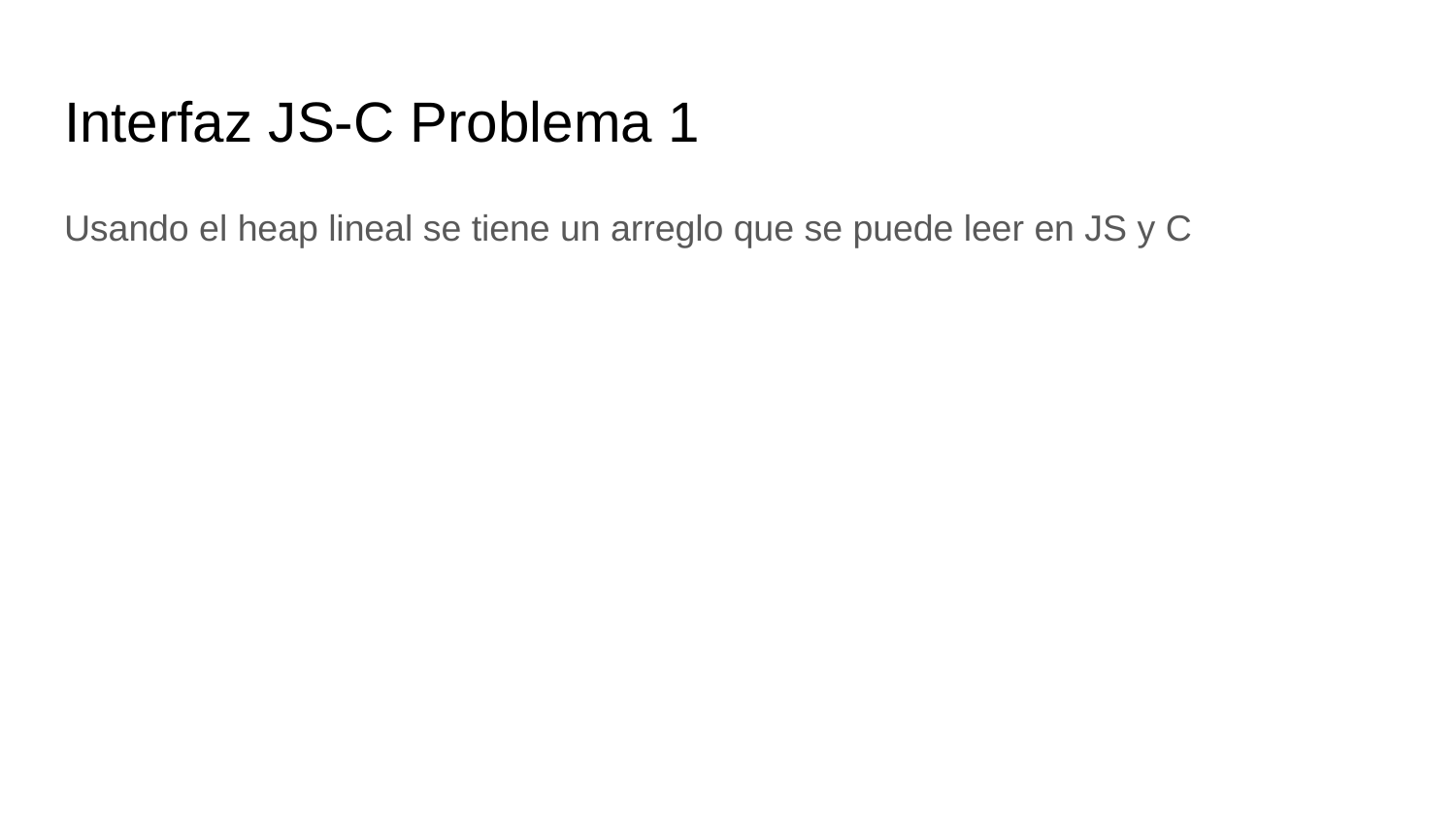

# Interfaz JS-C Problema 1

Usando el heap lineal se tiene un arreglo que se puede leer en JS y C